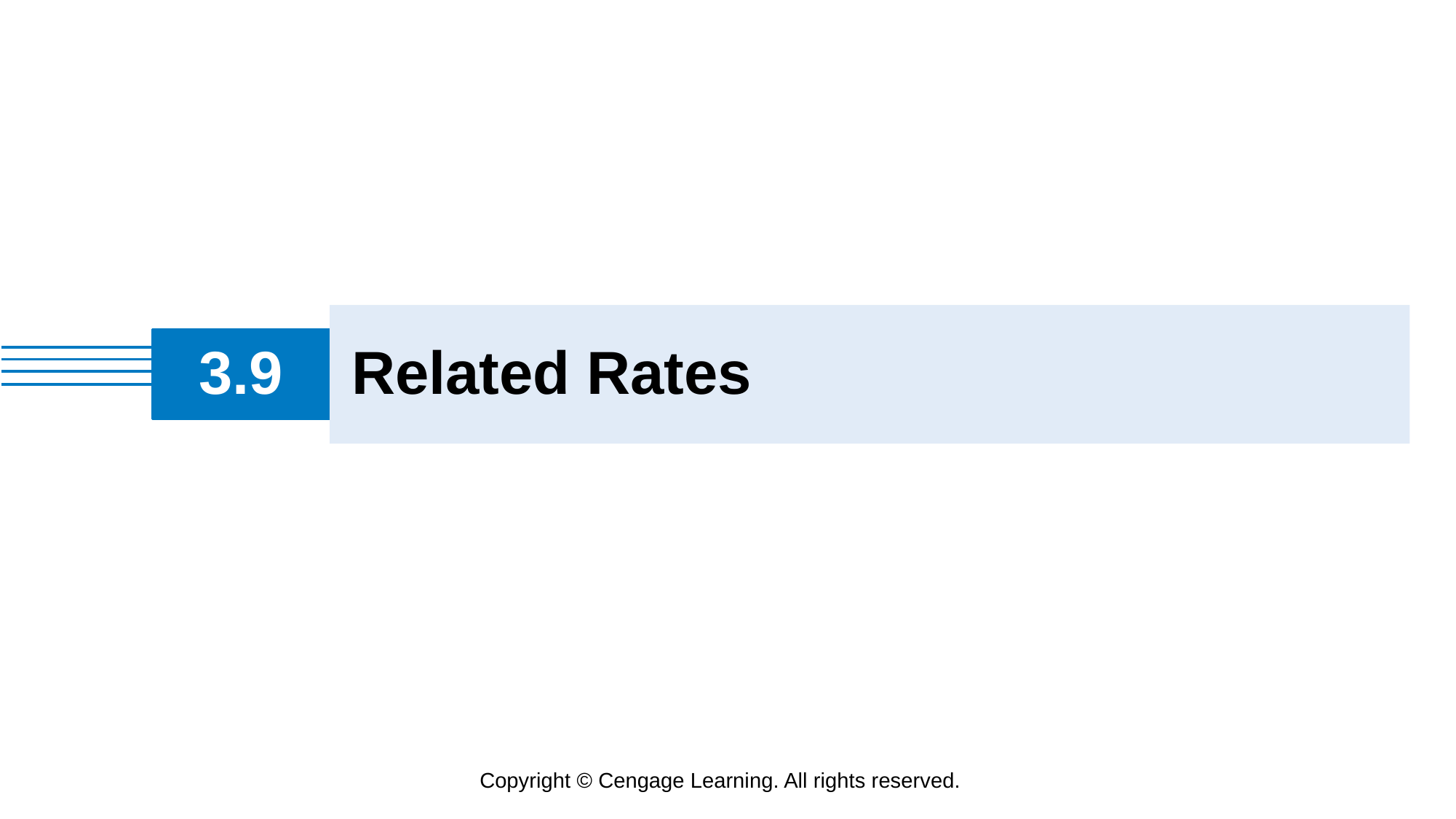

Related Rates
# 3.9
Copyright © Cengage Learning. All rights reserved.